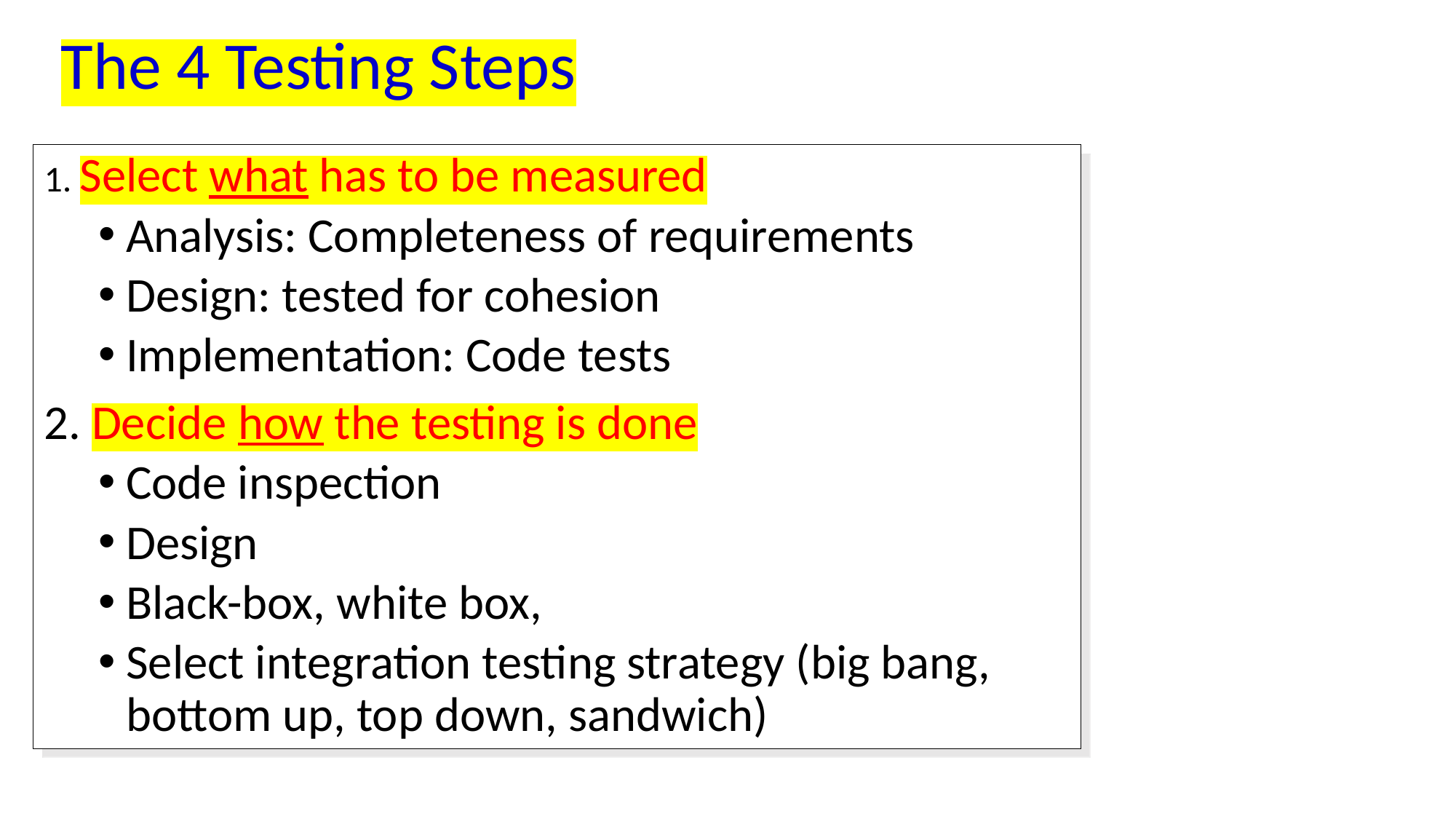

The 4 Testing Steps
1. Select what has to be measured
Analysis: Completeness of requirements
Design: tested for cohesion
Implementation: Code tests
2. Decide how the testing is done
Code inspection
Design
Black-box, white box,
Select integration testing strategy (big bang, bottom up, top down, sandwich)